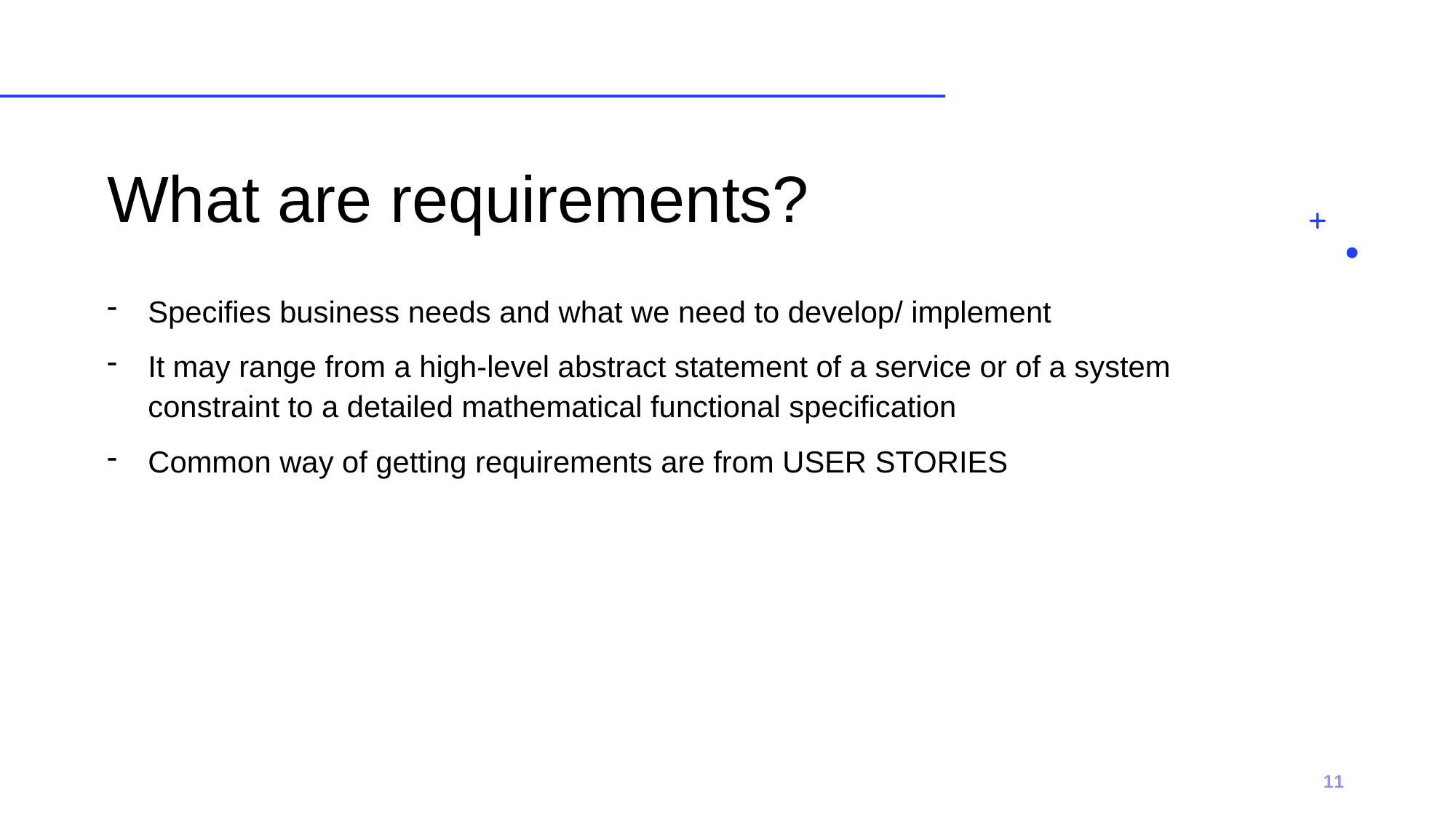

# What are requirements?
Specifies business needs and what we need to develop/ implement
It may range from a high-level abstract statement of a service or of a system constraint to a detailed mathematical functional specification
Common way of getting requirements are from USER STORIES

11